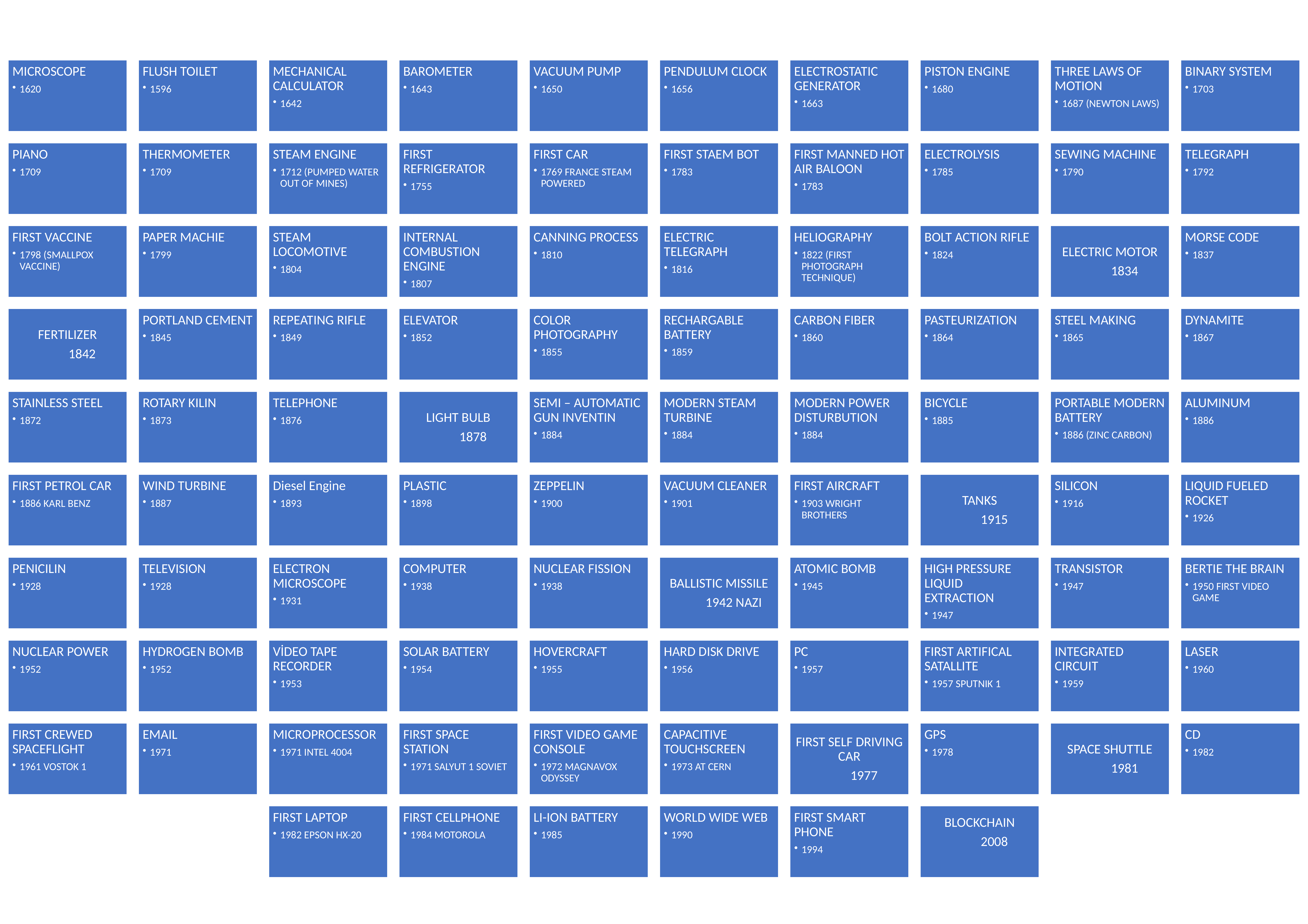

MICROSCOPE
1620
FLUSH TOILET
1596
MECHANICAL CALCULATOR
1642
BAROMETER
1643
VACUUM PUMP
1650
PENDULUM CLOCK
1656
ELECTROSTATIC GENERATOR
1663
PISTON ENGINE
1680
THREE LAWS OF MOTION
1687 (NEWTON LAWS)
BINARY SYSTEM
1703
PIANO
1709
THERMOMETER
1709
STEAM ENGINE
1712 (PUMPED WATER OUT OF MINES)
FIRST REFRIGERATOR
1755
FIRST CAR
1769 FRANCE STEAM POWERED
FIRST STAEM BOT
1783
FIRST MANNED HOT AIR BALOON
1783
ELECTROLYSIS
1785
SEWING MACHINE
1790
TELEGRAPH
1792
FIRST VACCINE
1798 (SMALLPOX VACCINE)
PAPER MACHIE
1799
STEAM LOCOMOTIVE
1804
INTERNAL COMBUSTION ENGINE
1807
CANNING PROCESS
1810
ELECTRIC TELEGRAPH
1816
HELIOGRAPHY
1822 (FIRST PHOTOGRAPH TECHNIQUE)
BOLT ACTION RIFLE
1824
ELECTRIC MOTOR
	1834
MORSE CODE
1837
FERTILIZER
	1842
PORTLAND CEMENT
1845
REPEATING RIFLE
1849
ELEVATOR
1852
COLOR PHOTOGRAPHY
1855
RECHARGABLE BATTERY
1859
CARBON FIBER
1860
PASTEURIZATION
1864
STEEL MAKING
1865
DYNAMITE
1867
STAINLESS STEEL
1872
ROTARY KILIN
1873
TELEPHONE
1876
LIGHT BULB
	1878
SEMI – AUTOMATIC GUN INVENTIN
1884
MODERN STEAM TURBINE
1884
MODERN POWER DISTURBUTION
1884
BICYCLE
1885
PORTABLE MODERN BATTERY
1886 (ZINC CARBON)
ALUMINUM
1886
FIRST PETROL CAR
1886 KARL BENZ
WIND TURBINE
1887
Diesel Engine
1893
PLASTIC
1898
ZEPPELIN
1900
VACUUM CLEANER
1901
FIRST AIRCRAFT
1903 WRIGHT BROTHERS
TANKS
	1915
SILICON
1916
LIQUID FUELED ROCKET
1926
PENICILIN
1928
TELEVISION
1928
ELECTRON MICROSCOPE
1931
COMPUTER
1938
NUCLEAR FISSION
1938
BALLISTIC MISSILE
	1942 NAZI
ATOMIC BOMB
1945
HIGH PRESSURE LIQUID EXTRACTION
1947
TRANSISTOR
1947
BERTIE THE BRAIN
1950 FIRST VIDEO GAME
NUCLEAR POWER
1952
HYDROGEN BOMB
1952
VİDEO TAPE RECORDER
1953
SOLAR BATTERY
1954
HOVERCRAFT
1955
HARD DISK DRIVE
1956
PC
1957
FIRST ARTIFICAL SATALLITE
1957 SPUTNIK 1
INTEGRATED CIRCUIT
1959
LASER
1960
FIRST CREWED SPACEFLIGHT
1961 VOSTOK 1
EMAIL
1971
MICROPROCESSOR
1971 INTEL 4004
FIRST SPACE STATION
1971 SALYUT 1 SOVIET
FIRST VIDEO GAME CONSOLE
1972 MAGNAVOX ODYSSEY
CAPACITIVE TOUCHSCREEN
1973 AT CERN
FIRST SELF DRIVING CAR
	1977
GPS
1978
SPACE SHUTTLE
	1981
CD
1982
FIRST LAPTOP
1982 EPSON HX-20
FIRST CELLPHONE
1984 MOTOROLA
LI-ION BATTERY
1985
WORLD WIDE WEB
1990
FIRST SMART PHONE
1994
BLOCKCHAIN
	2008